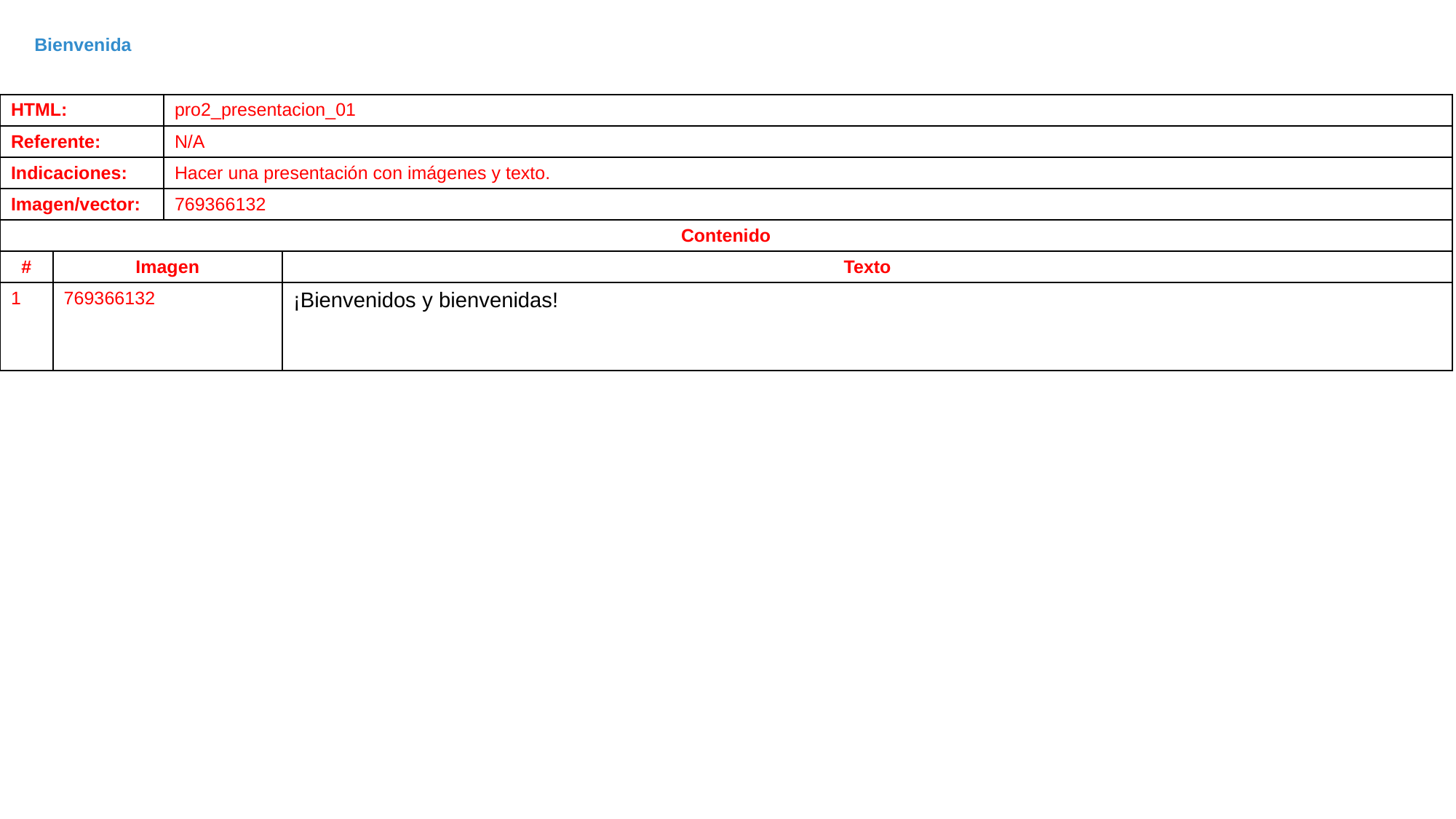

Bienvenida

| HTML: |  | pro2\_presentacion\_01 |  |
| --- | --- | --- | --- |
| Referente: |  | N/A |  |
| Indicaciones: |  | Hacer una presentación con imágenes y texto. |  |
| Imagen/vector: |  | 769366132 |  |
| Contenido |  |  |  |
| # | Imagen |  | Texto |
| 1 | 769366132 |  | ¡Bienvenidos y bienvenidas! |